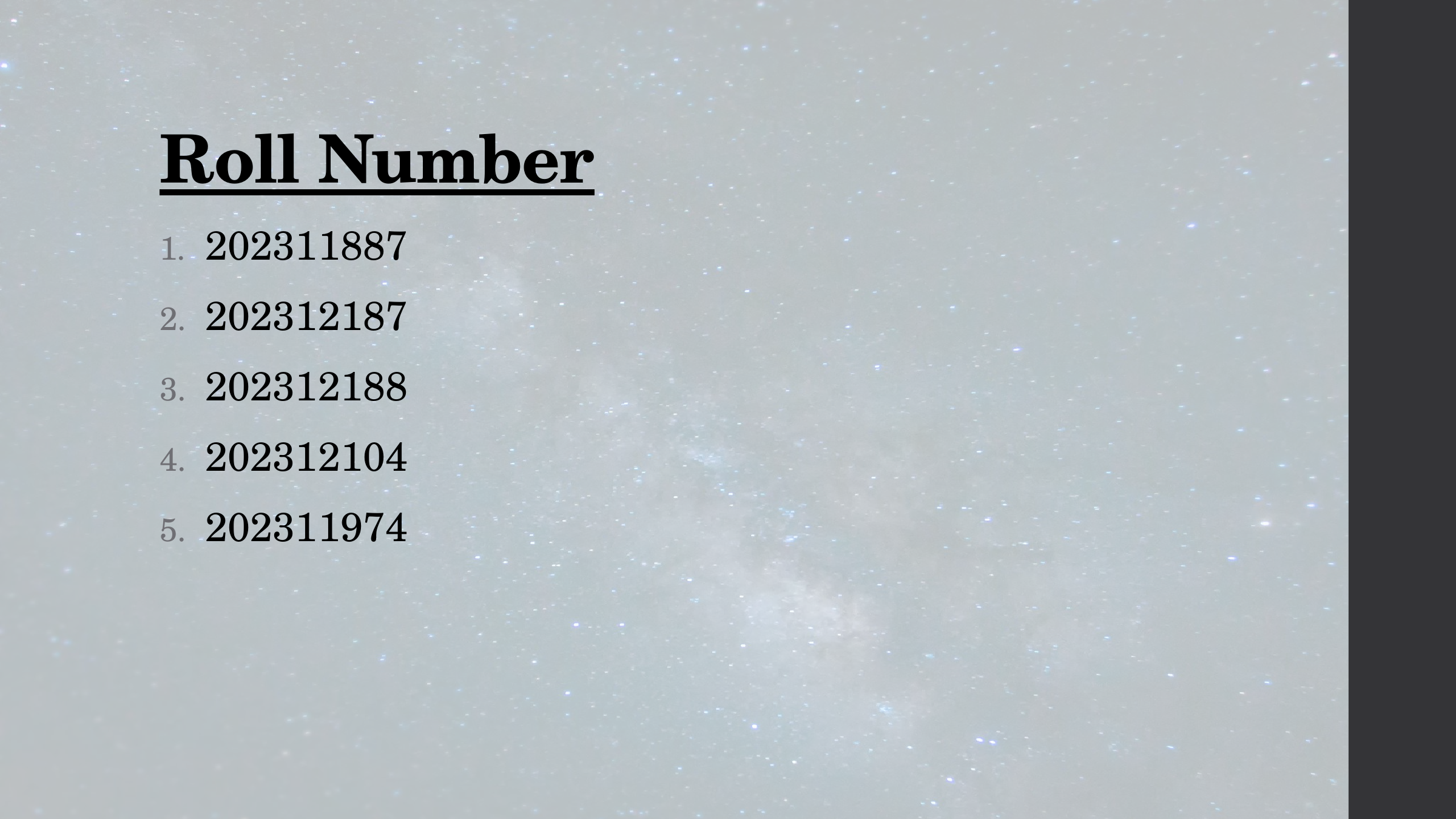

# Roll Number
202311887
202312187
202312188
202312104
202311974